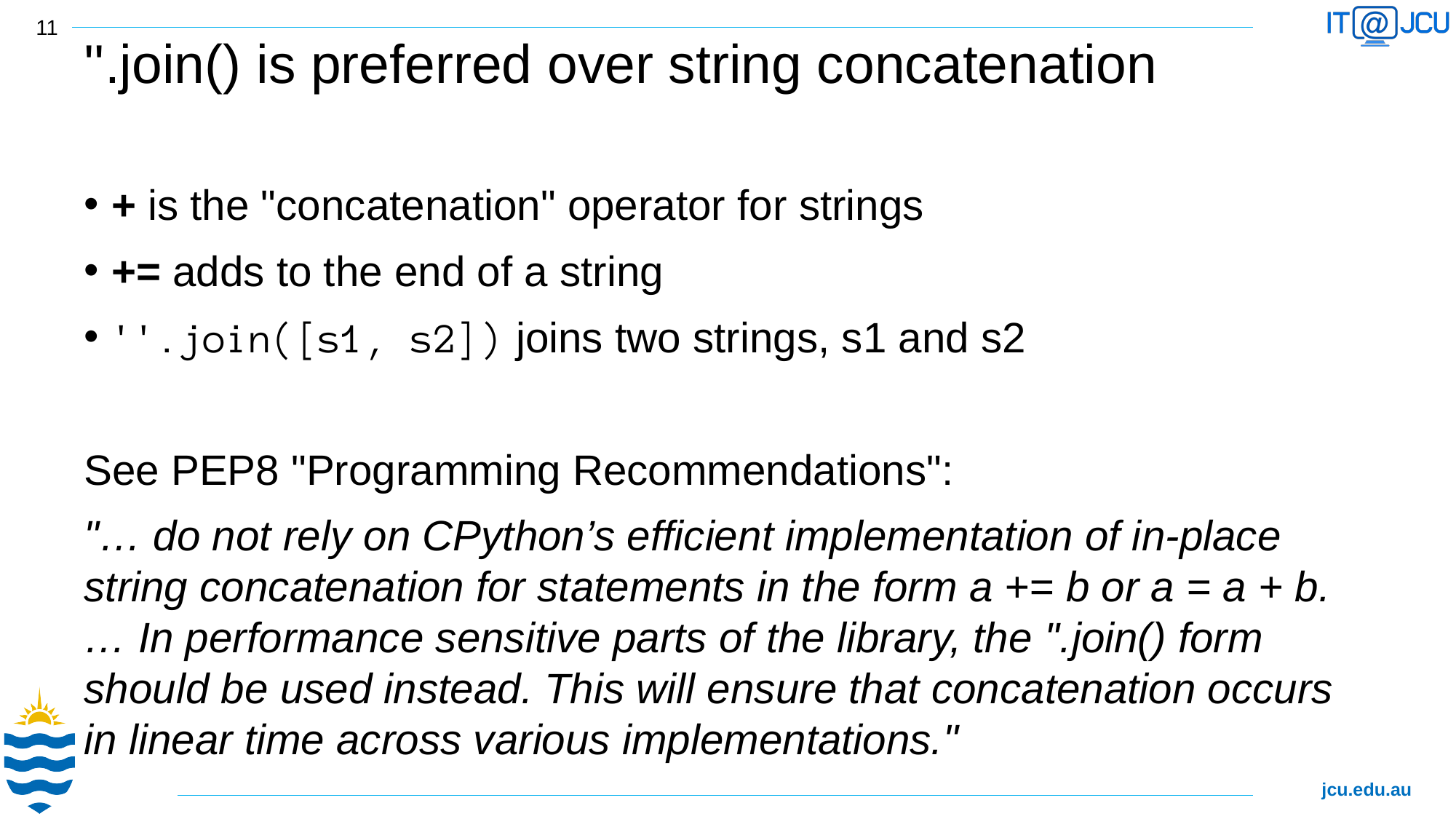

11
# ''.join() is preferred over string concatenation
+ is the "concatenation" operator for strings
+= adds to the end of a string
''.join([s1, s2]) joins two strings, s1 and s2

See PEP8 "Programming Recommendations":
"… do not rely on CPython’s efficient implementation of in-place string concatenation for statements in the form a += b or a = a + b. … In performance sensitive parts of the library, the ''.join() form should be used instead. This will ensure that concatenation occurs in linear time across various implementations."